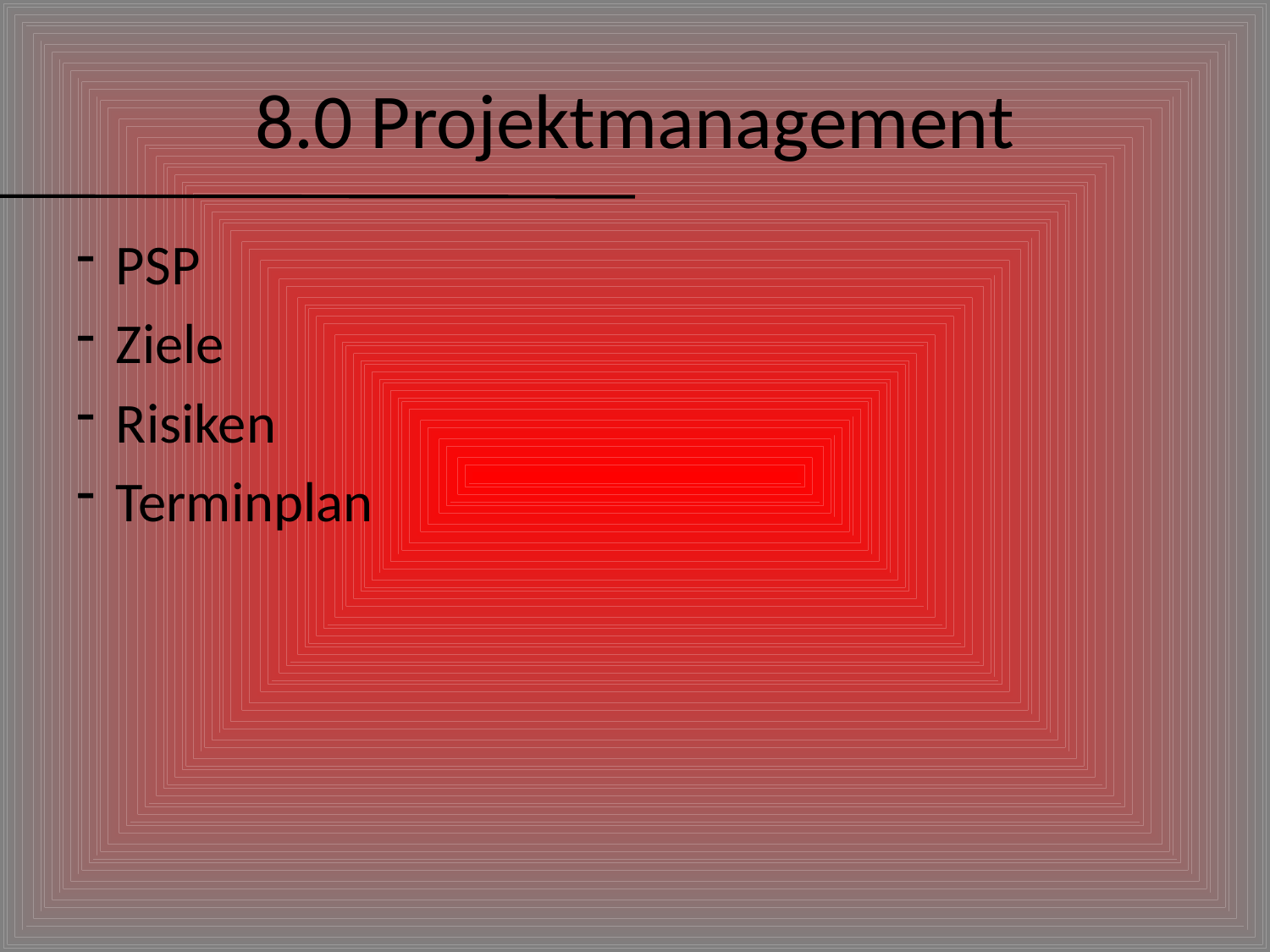

# 8.0 Projektmanagement
PSP
Ziele
Risiken
Terminplan